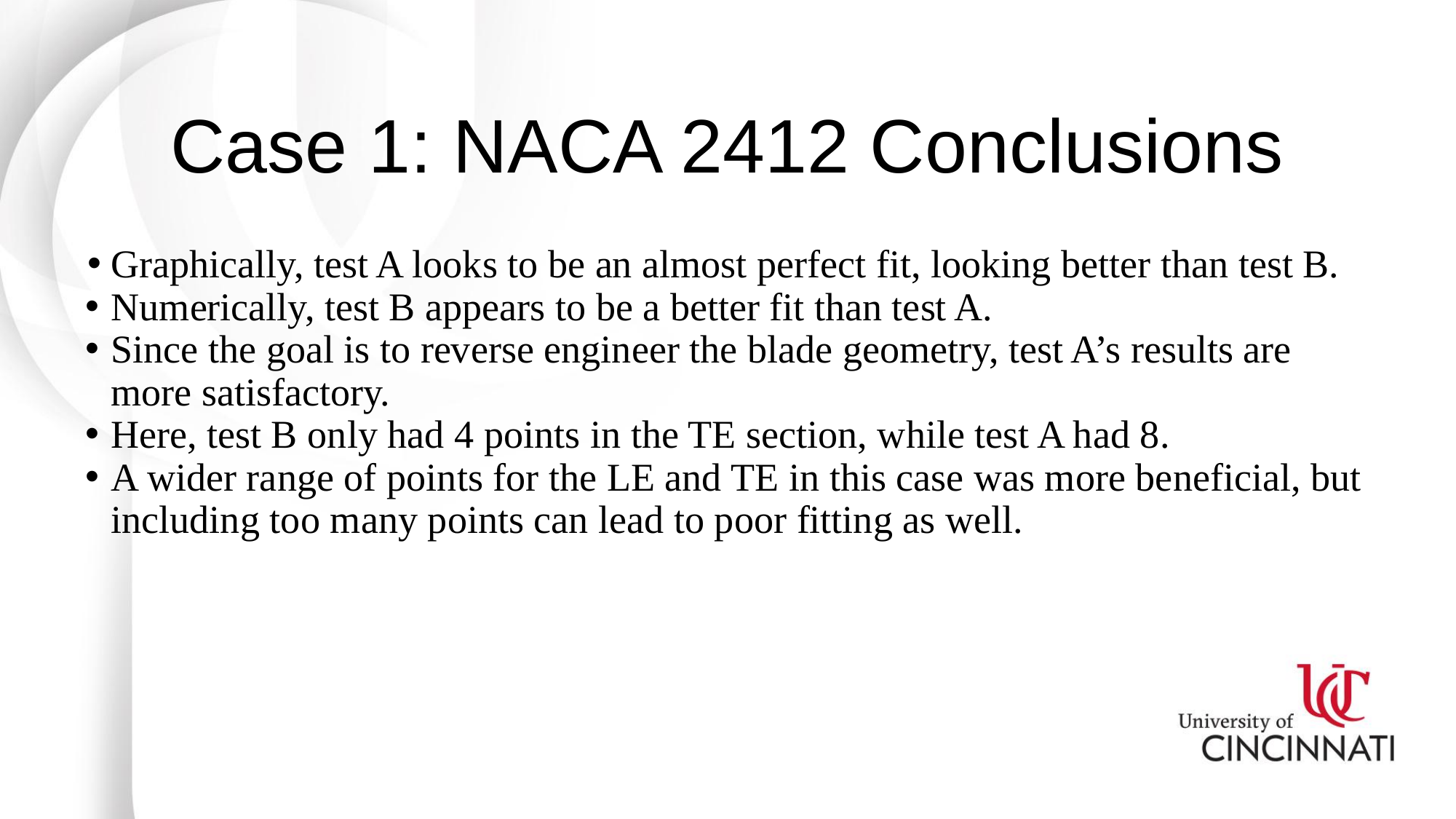

# Case 1: NACA 2412 Conclusions
Graphically, test A looks to be an almost perfect fit, looking better than test B.
Numerically, test B appears to be a better fit than test A.
Since the goal is to reverse engineer the blade geometry, test A’s results are more satisfactory.
Here, test B only had 4 points in the TE section, while test A had 8.
A wider range of points for the LE and TE in this case was more beneficial, but including too many points can lead to poor fitting as well.